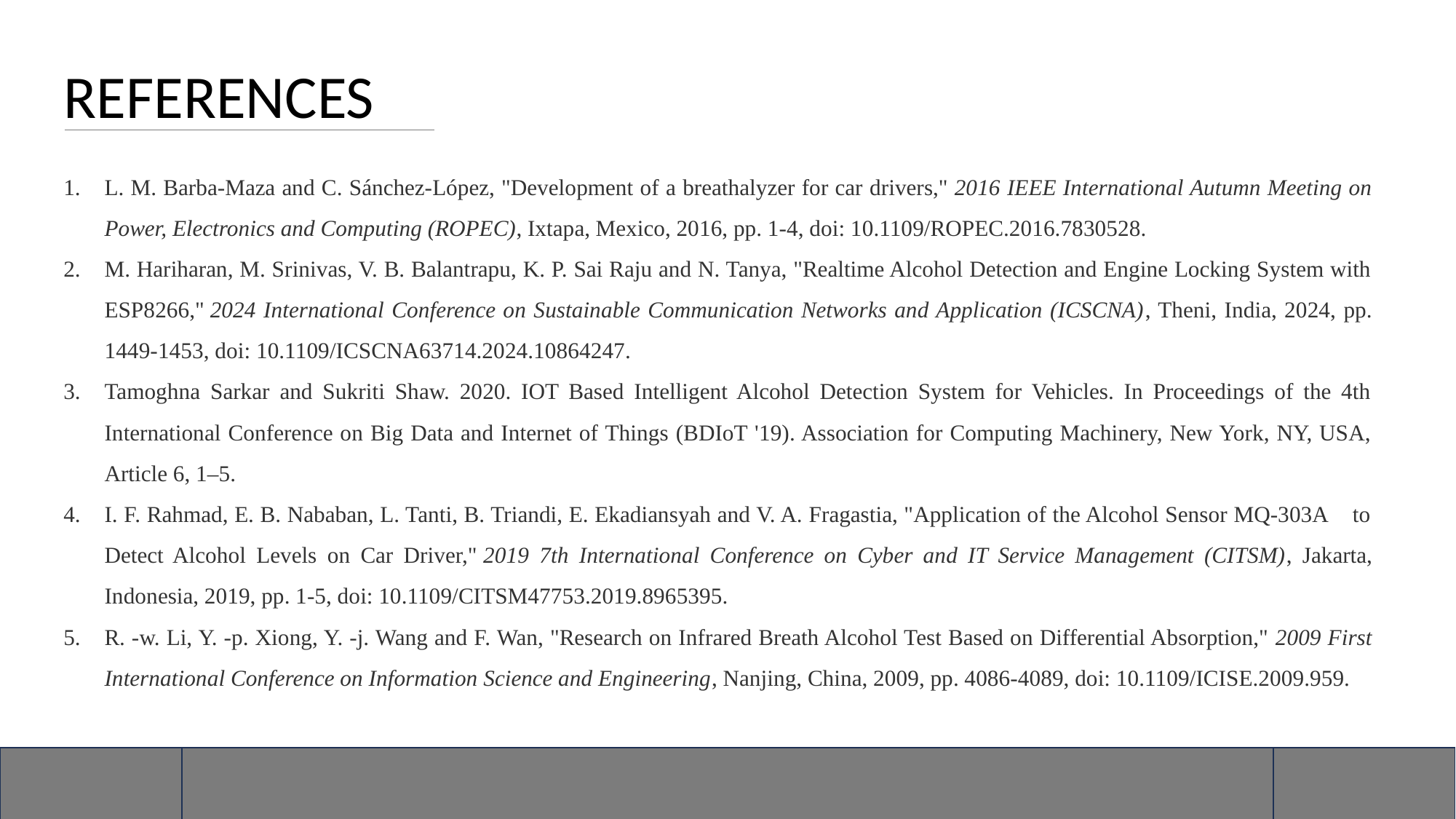

REFERENCES
L. M. Barba-Maza and C. Sánchez-López, "Development of a breathalyzer for car drivers," 2016 IEEE International Autumn Meeting on Power, Electronics and Computing (ROPEC), Ixtapa, Mexico, 2016, pp. 1-4, doi: 10.1109/ROPEC.2016.7830528.
M. Hariharan, M. Srinivas, V. B. Balantrapu, K. P. Sai Raju and N. Tanya, "Realtime Alcohol Detection and Engine Locking System with ESP8266," 2024 International Conference on Sustainable Communication Networks and Application (ICSCNA), Theni, India, 2024, pp. 1449-1453, doi: 10.1109/ICSCNA63714.2024.10864247.
Tamoghna Sarkar and Sukriti Shaw. 2020. IOT Based Intelligent Alcohol Detection System for Vehicles. In Proceedings of the 4th International Conference on Big Data and Internet of Things (BDIoT '19). Association for Computing Machinery, New York, NY, USA, Article 6, 1–5.
I. F. Rahmad, E. B. Nababan, L. Tanti, B. Triandi, E. Ekadiansyah and V. A. Fragastia, "Application of the Alcohol Sensor MQ-303A    to Detect Alcohol Levels on Car Driver," 2019 7th International Conference on Cyber and IT Service Management (CITSM), Jakarta, Indonesia, 2019, pp. 1-5, doi: 10.1109/CITSM47753.2019.8965395.
R. -w. Li, Y. -p. Xiong, Y. -j. Wang and F. Wan, "Research on Infrared Breath Alcohol Test Based on Differential Absorption," 2009 First International Conference on Information Science and Engineering, Nanjing, China, 2009, pp. 4086-4089, doi: 10.1109/ICISE.2009.959.